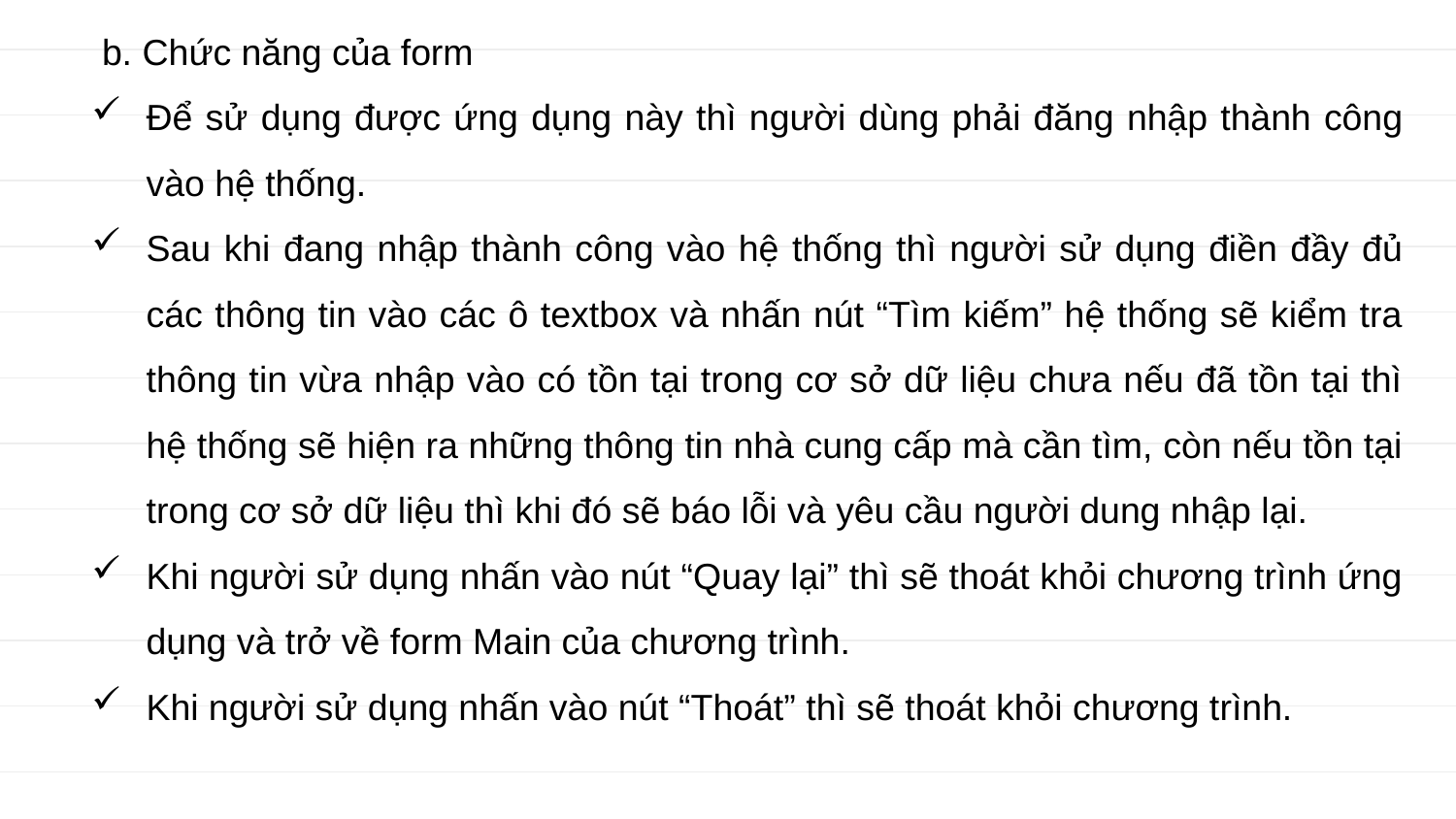

b. Chức năng của form
Để sử dụng được ứng dụng này thì người dùng phải đăng nhập thành công vào hệ thống.
Sau khi đang nhập thành công vào hệ thống thì người sử dụng điền đầy đủ các thông tin vào các ô textbox và nhấn nút “Tìm kiếm” hệ thống sẽ kiểm tra thông tin vừa nhập vào có tồn tại trong cơ sở dữ liệu chưa nếu đã tồn tại thì hệ thống sẽ hiện ra những thông tin nhà cung cấp mà cần tìm, còn nếu tồn tại trong cơ sở dữ liệu thì khi đó sẽ báo lỗi và yêu cầu người dung nhập lại.
Khi người sử dụng nhấn vào nút “Quay lại” thì sẽ thoát khỏi chương trình ứng dụng và trở về form Main của chương trình.
Khi người sử dụng nhấn vào nút “Thoát” thì sẽ thoát khỏi chương trình.